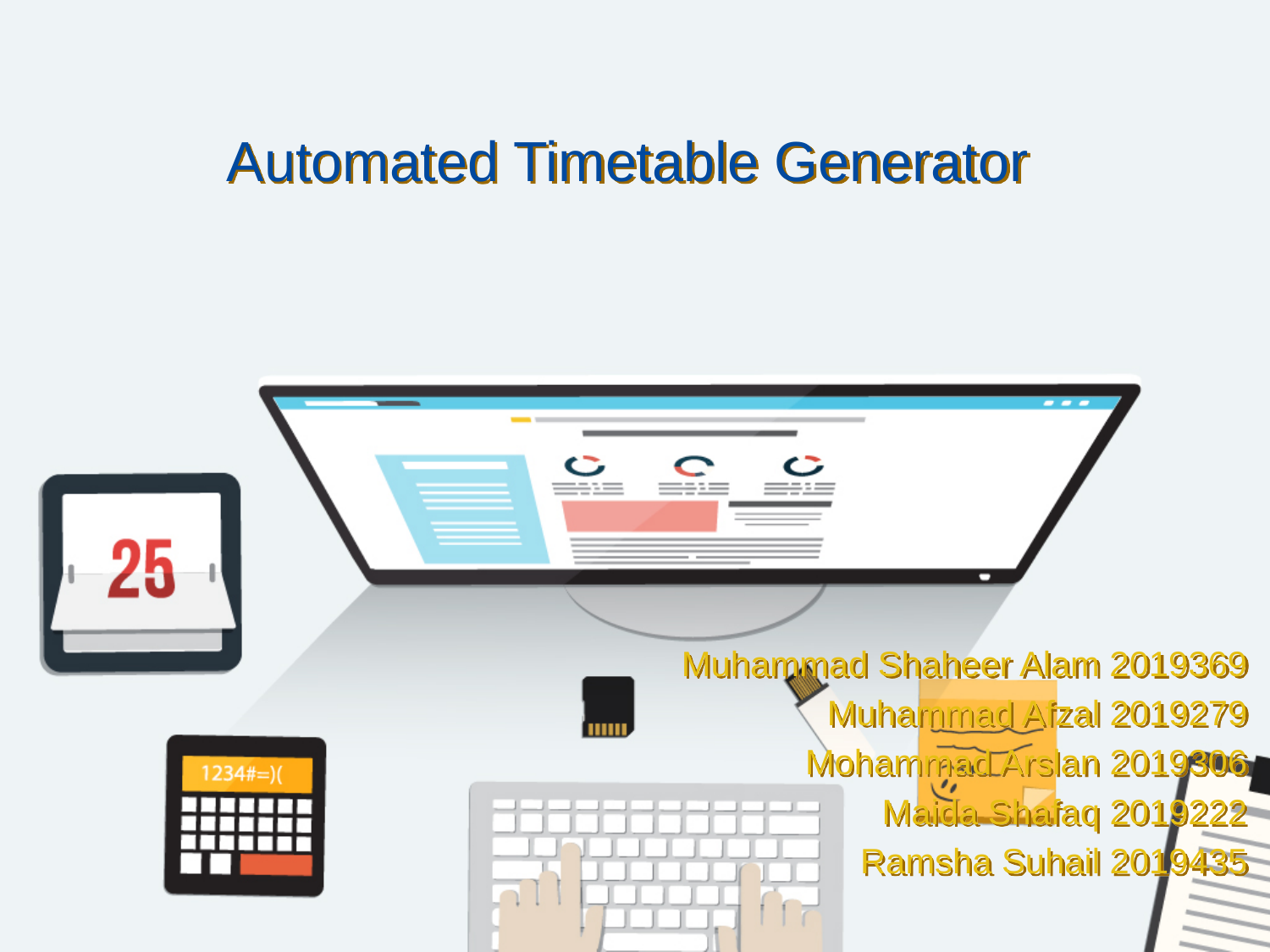

# Automated Timetable Generator
Muhammad Shaheer Alam 2019369
Muhammad Afzal 2019279
Mohammad Arslan 2019306
Maida Shafaq 2019222
Ramsha Suhail 2019435